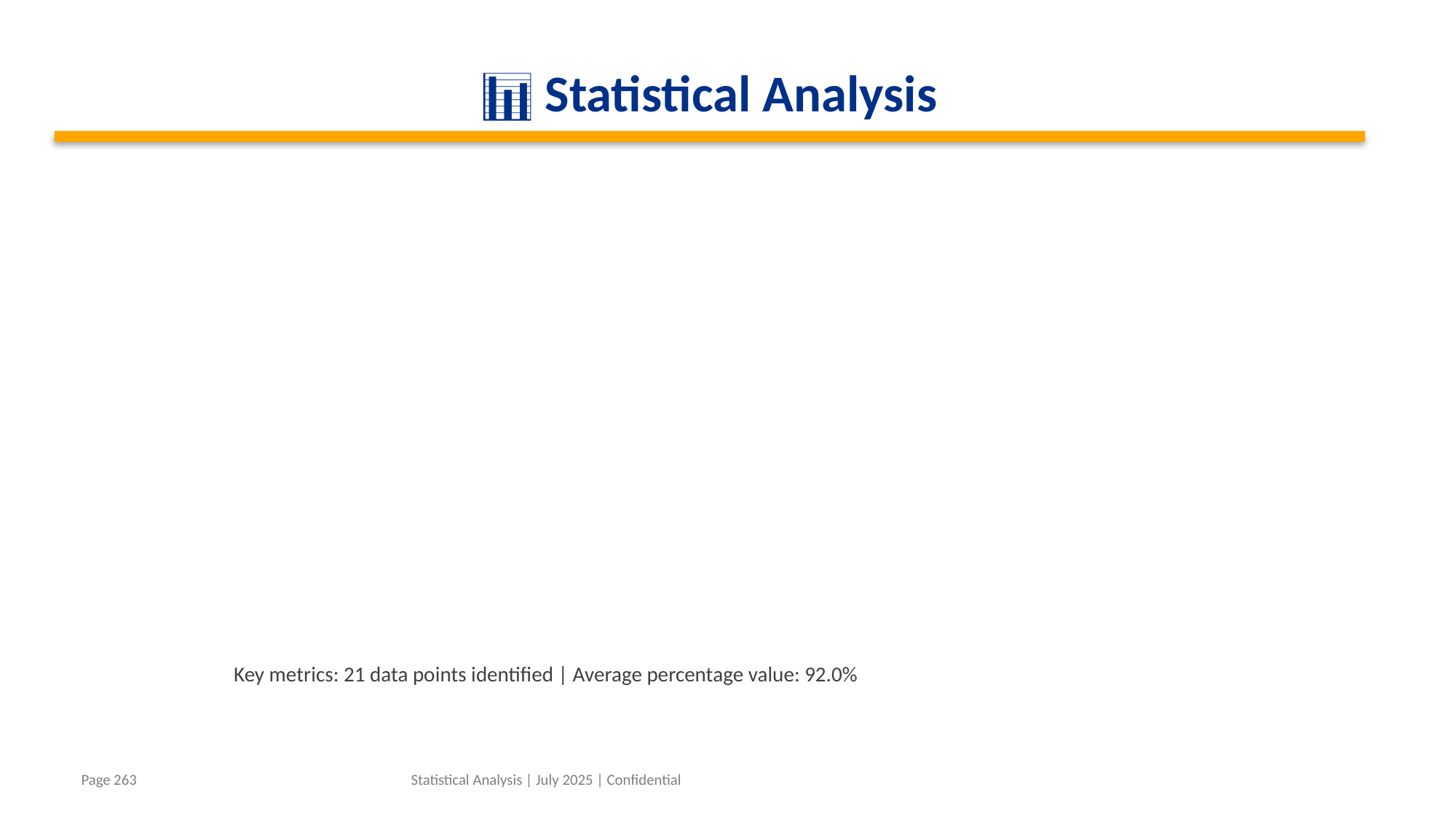

📊 Statistical Analysis

Key metrics: 21 data points identified | Average percentage value: 92.0%
Statistical Analysis | July 2025 | Confidential
Page 263